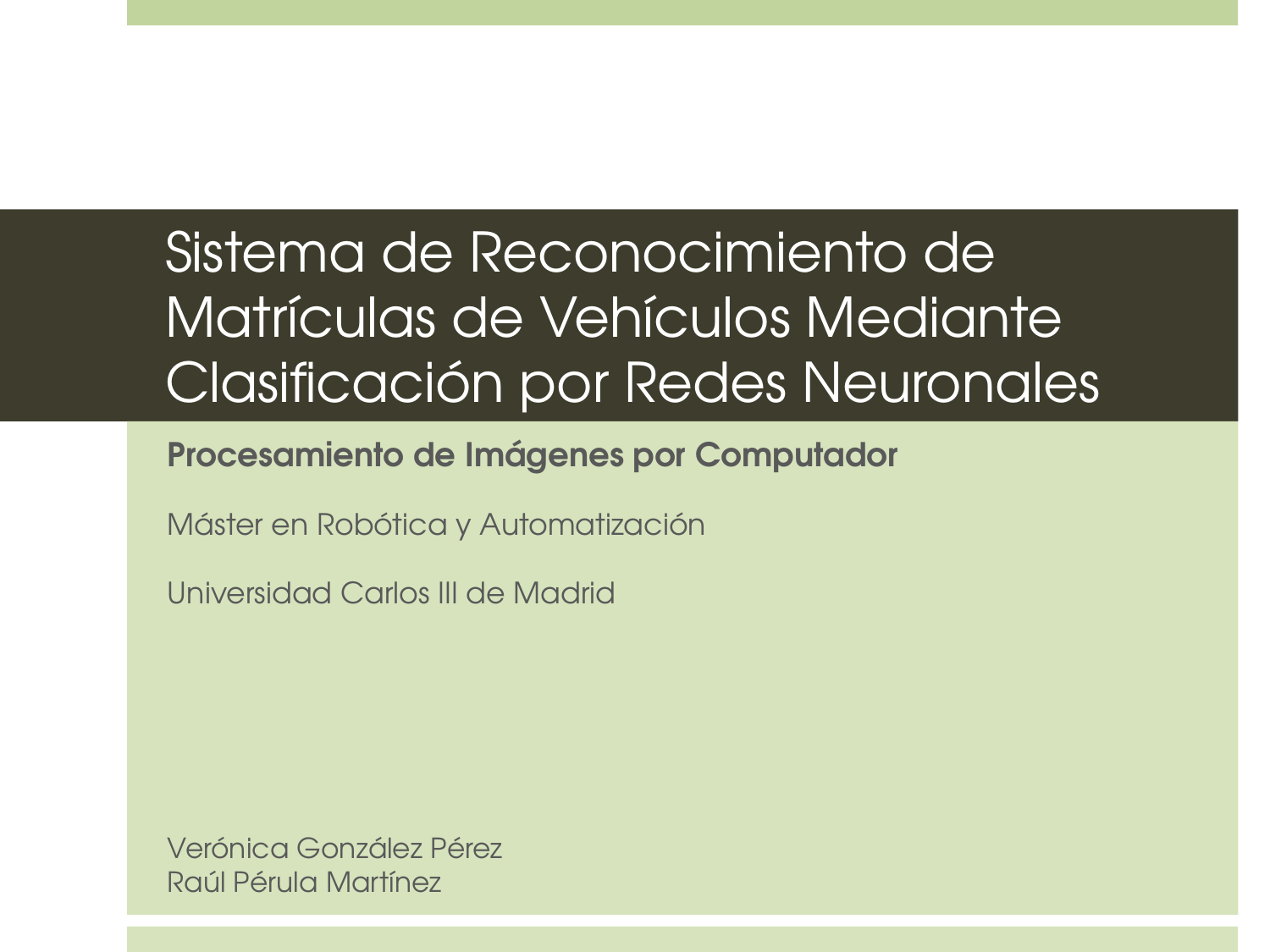

# Sistema de Reconocimiento de Matrículas de Vehículos Mediante Clasificación por Redes Neuronales
Procesamiento de Imágenes por Computador
Máster en Robótica y Automatización
Universidad Carlos III de Madrid

Verónica González Pérez
Raúl Pérula Martínez